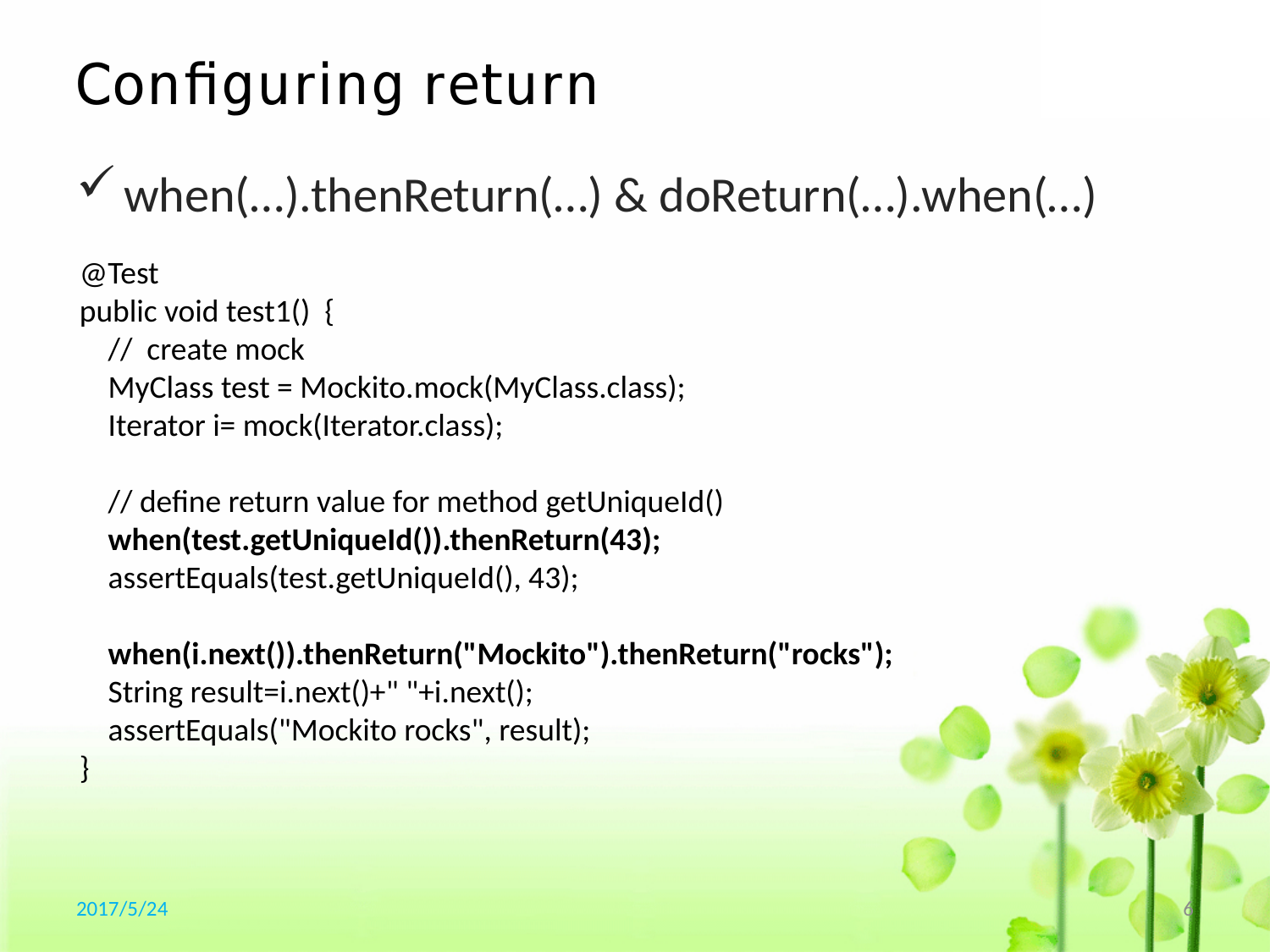

# Configuring return
when(…​).thenReturn(…​) & doReturn(…​).when(…​)
@Test
public void test1()  {
    //  create mock
    MyClass test = Mockito.mock(MyClass.class);
    Iterator i= mock(Iterator.class);

    // define return value for method getUniqueId()
    when(test.getUniqueId()).thenReturn(43);
    assertEquals(test.getUniqueId(), 43);

    when(i.next()).thenReturn("Mockito").thenReturn("rocks");
    String result=i.next()+" "+i.next();
    assertEquals("Mockito rocks", result);
}
2017/5/24
6